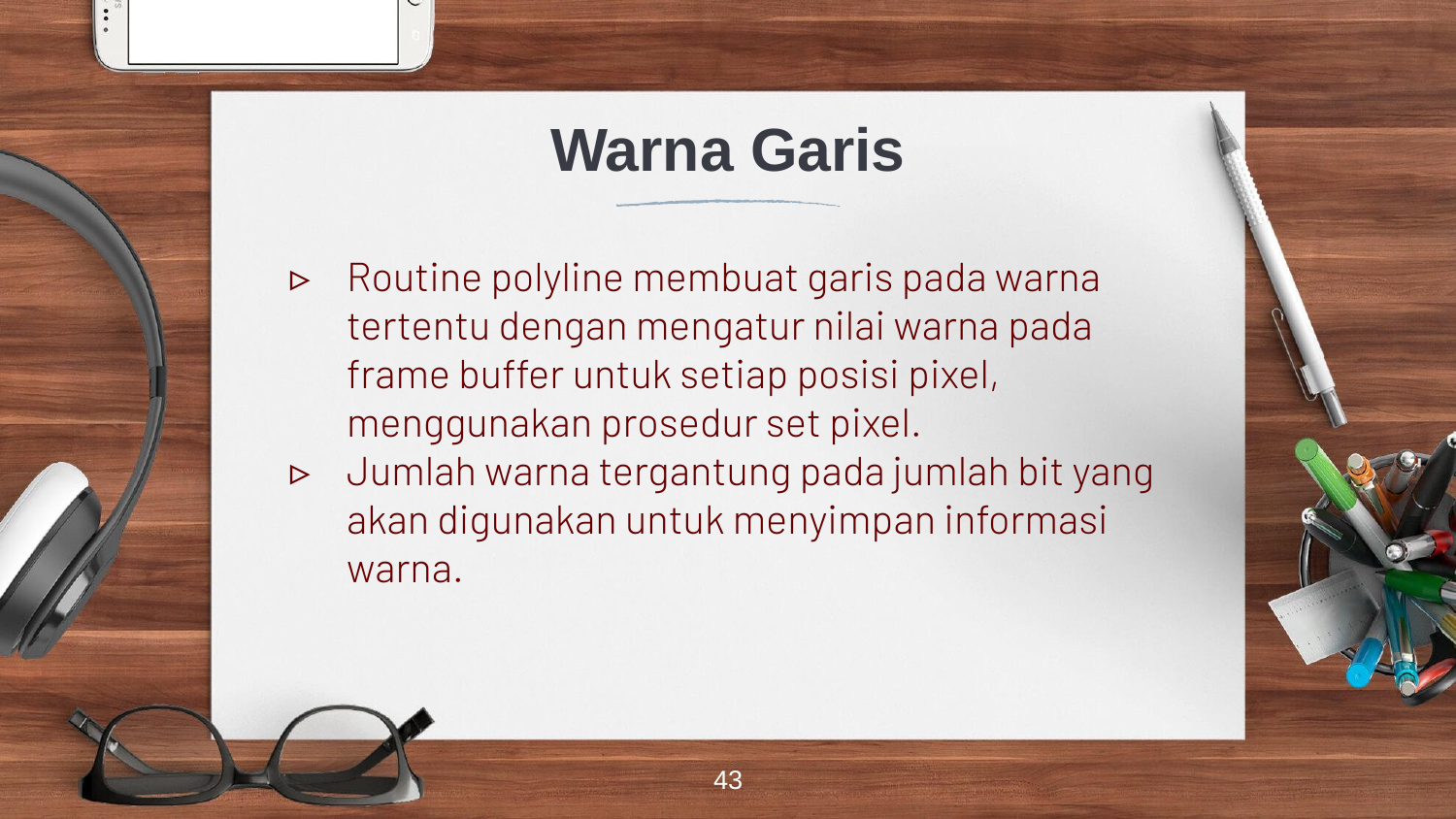

# Warna Garis
Routine polyline membuat garis pada warna tertentu dengan mengatur nilai warna pada frame buffer untuk setiap posisi pixel, menggunakan prosedur set pixel.
Jumlah warna tergantung pada jumlah bit yang akan digunakan untuk menyimpan informasi warna.

43